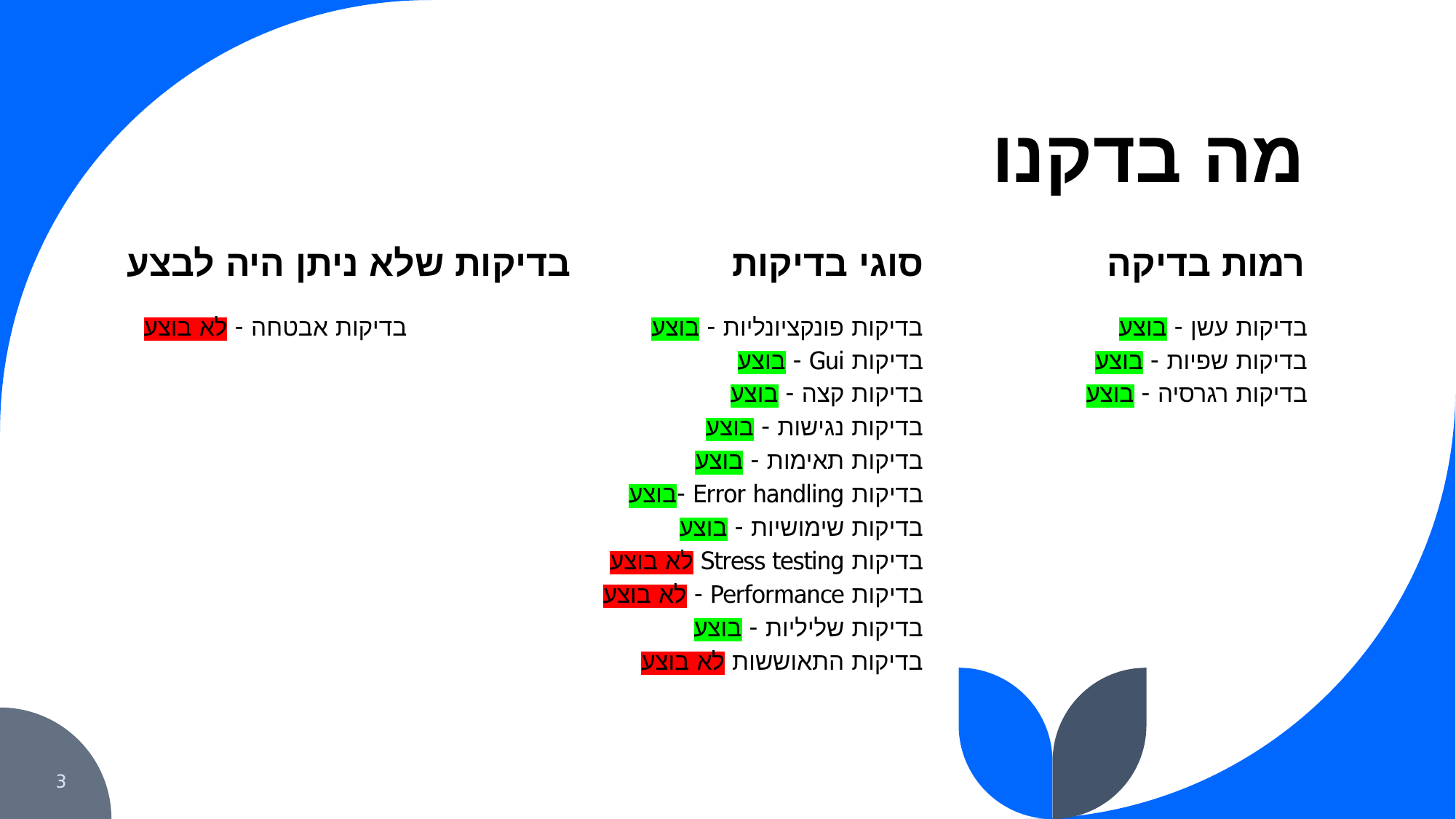

# מה בדקנו
בדיקות שלא ניתן היה לבצע
סוגי בדיקות
רמות בדיקה
בדיקות אבטחה - לא בוצע
בדיקות עשן - בוצע
בדיקות שפיות - בוצע
בדיקות רגרסיה - בוצע

בדיקות פונקציונליות - בוצע
בדיקות Gui - בוצע
בדיקות קצה - בוצע
בדיקות נגישות - בוצע
בדיקות תאימות - בוצע
בדיקות Error handling -בוצע
בדיקות שימושיות - בוצע
בדיקות Stress testing לא בוצע
בדיקות Performance - לא בוצע
בדיקות שליליות - בוצע
בדיקות התאוששות לא בוצע

3